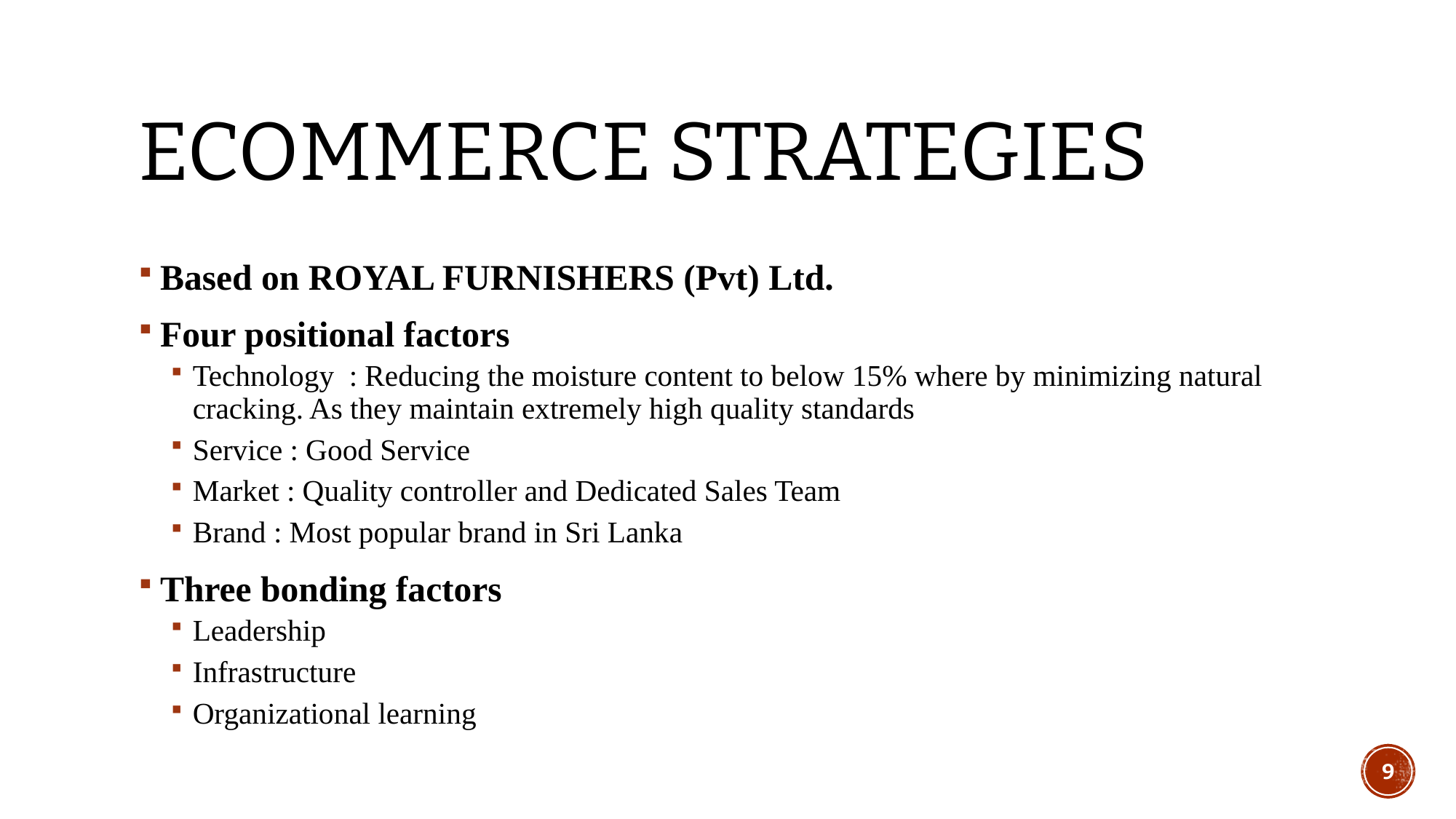

# Ecommerce Strategies
Based on ROYAL FURNISHERS (Pvt) Ltd.
Four positional factors
Technology  : Reducing the moisture content to below 15% where by minimizing natural cracking. As they maintain extremely high quality standards
Service : Good Service
Market : Quality controller and Dedicated Sales Team
Brand : Most popular brand in Sri Lanka
Three bonding factors
Leadership
Infrastructure
Organizational learning
9